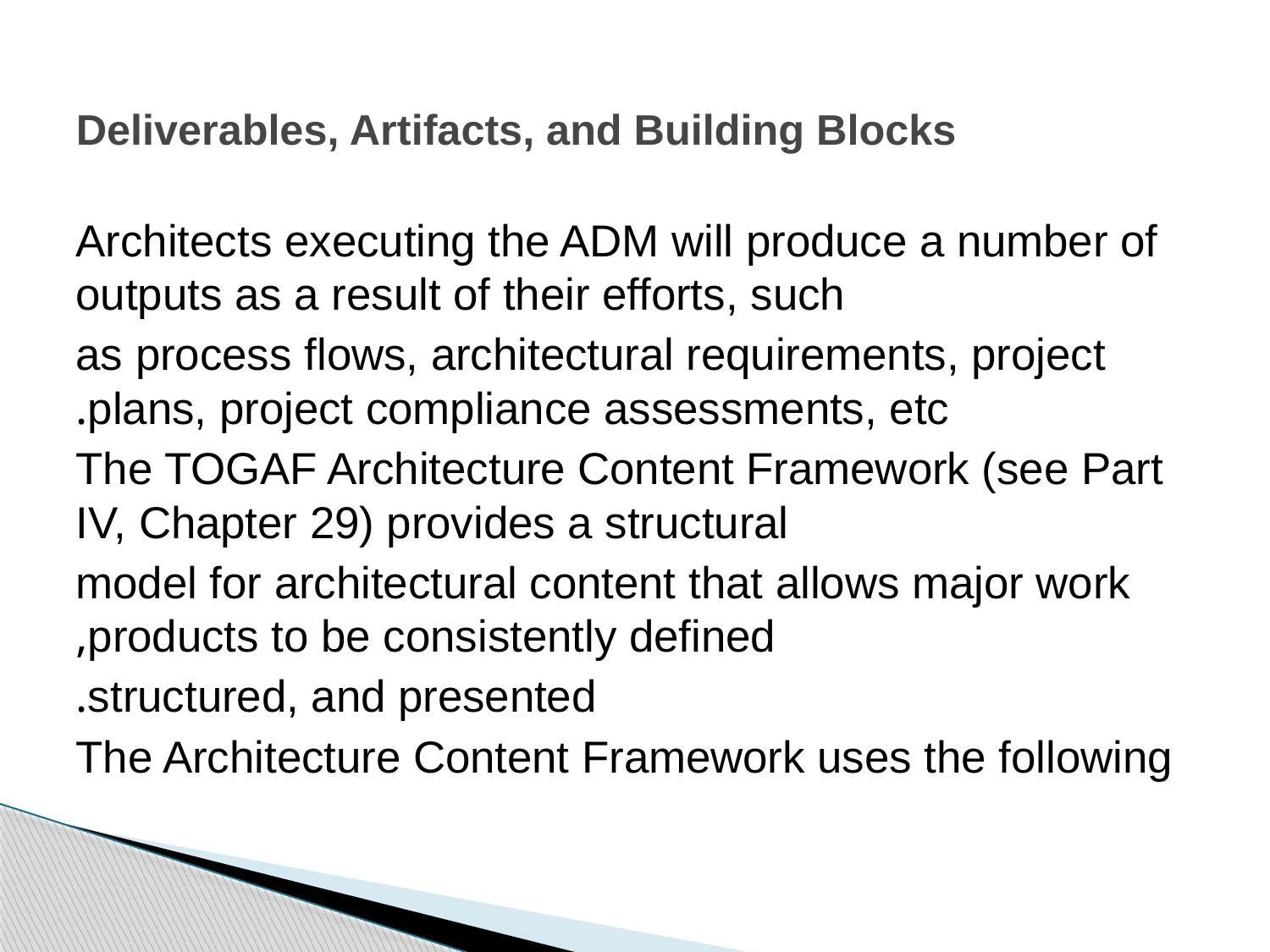

# Deliverables, Artifacts, and Building Blocks
Architects executing the ADM will produce a number of outputs as a result of their efforts, such
as process flows, architectural requirements, project plans, project compliance assessments, etc.
The TOGAF Architecture Content Framework (see Part IV, Chapter 29) provides a structural
model for architectural content that allows major work products to be consistently defined,
structured, and presented.
The Architecture Content Framework uses the following